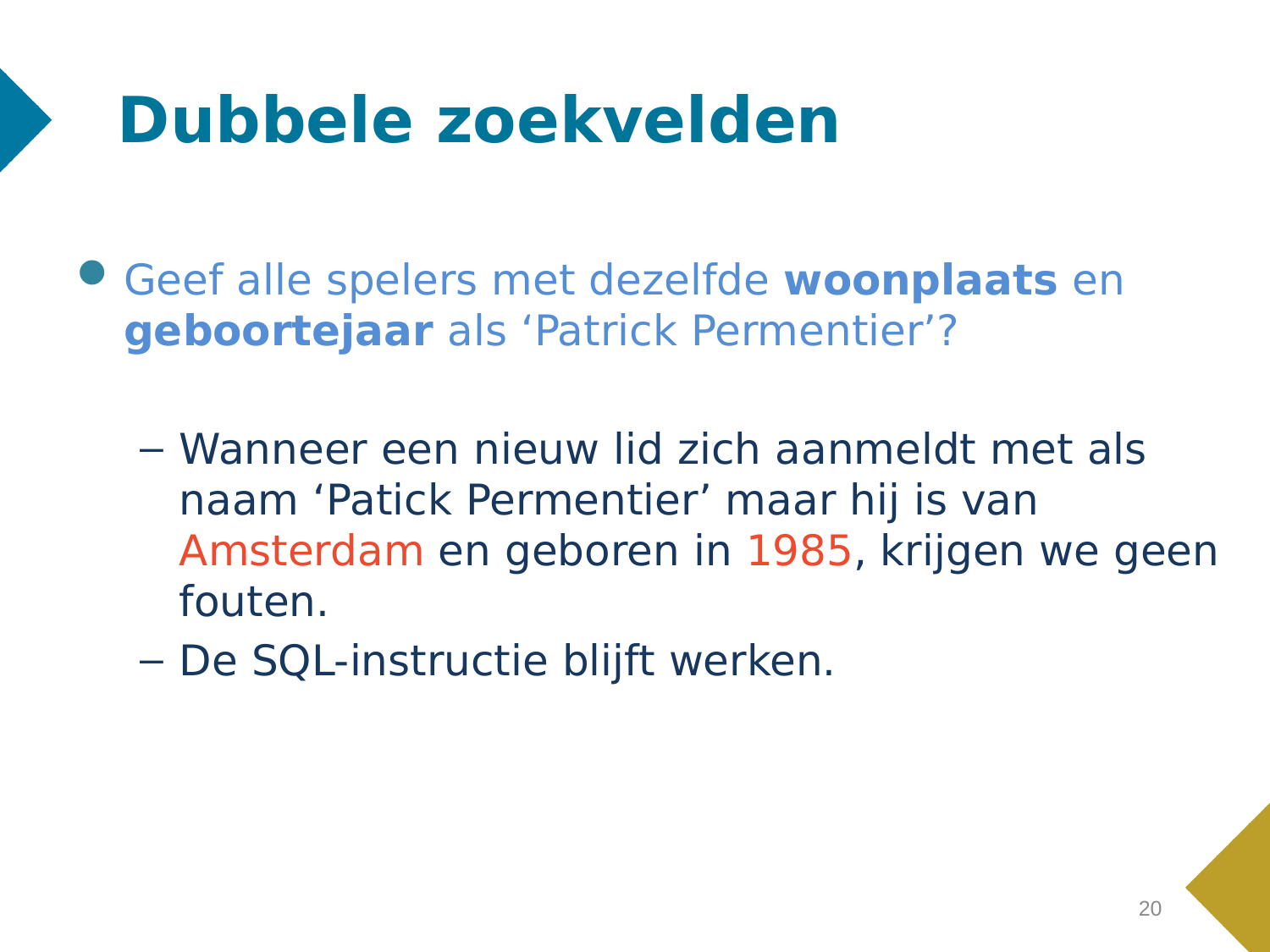

# Dubbele zoekvelden
Geef alle spelers met dezelfde woonplaats en geboortejaar als ‘Patrick Permentier’?

Wanneer een nieuw lid zich aanmeldt met als naam ‘Patick Permentier’ maar hij is van Amsterdam en geboren in 1985, krijgen we geen fouten.
De SQL-instructie blijft werken.

20